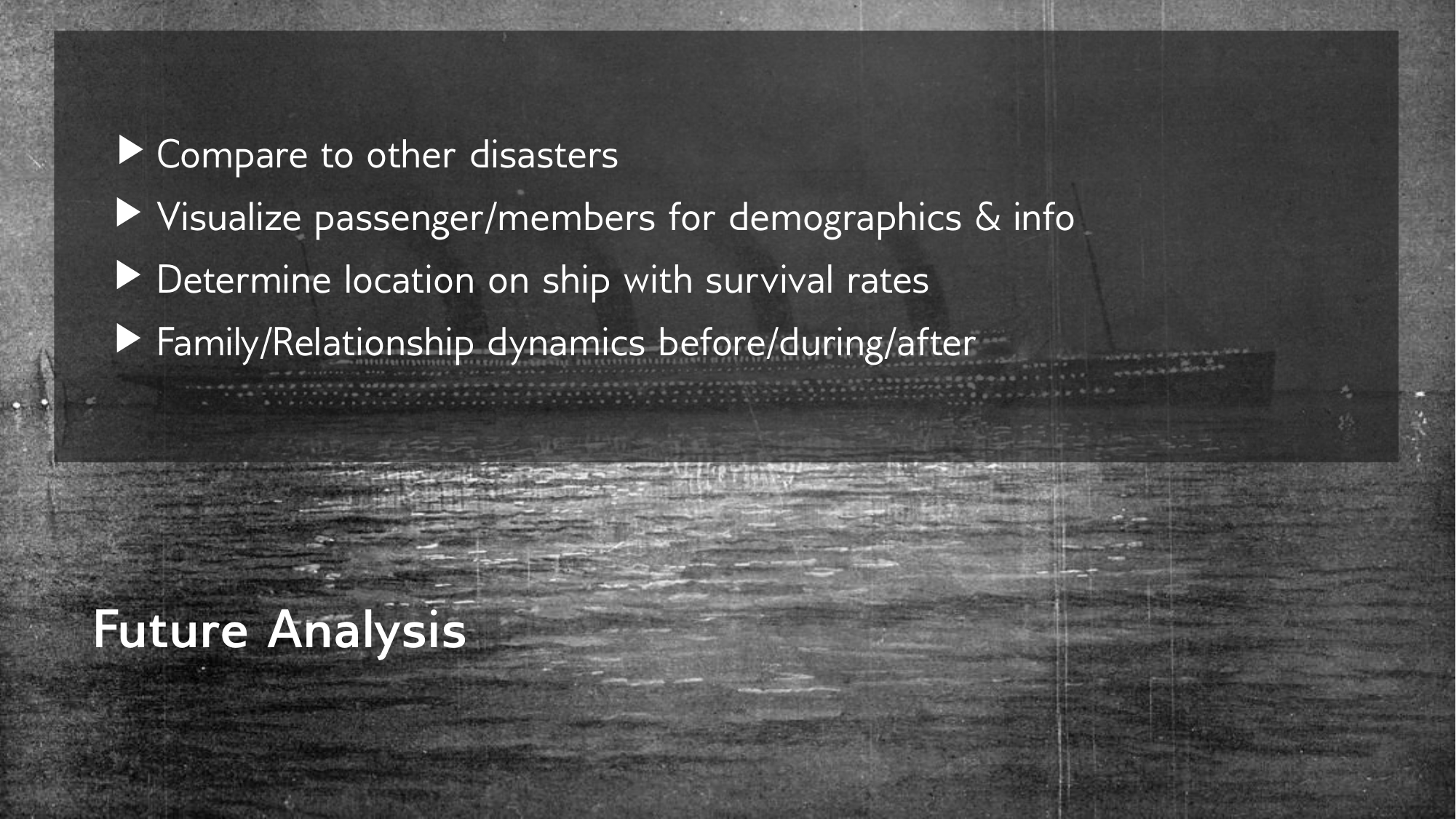

Compare to other disasters
Visualize passenger/members for demographics & info
Determine location on ship with survival rates
Family/Relationship dynamics before/during/after

Future Analysis